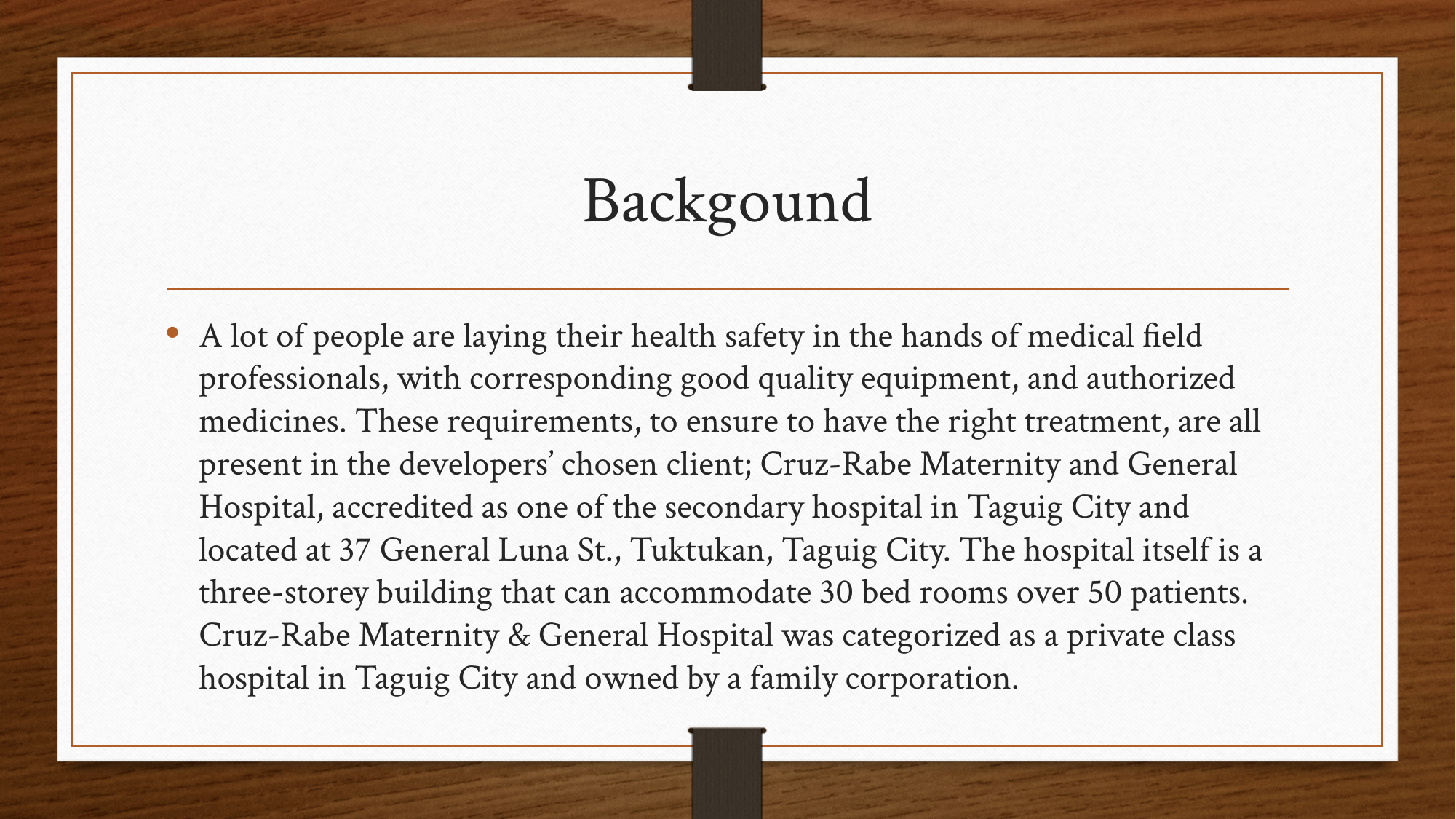

# Backgound
A lot of people are laying their health safety in the hands of medical field professionals, with corresponding good quality equipment, and authorized medicines. These requirements, to ensure to have the right treatment, are all present in the developers’ chosen client; Cruz-Rabe Maternity and General Hospital, accredited as one of the secondary hospital in Taguig City and located at 37 General Luna St., Tuktukan, Taguig City. The hospital itself is a three-storey building that can accommodate 30 bed rooms over 50 patients. Cruz-Rabe Maternity & General Hospital was categorized as a private class hospital in Taguig City and owned by a family corporation.